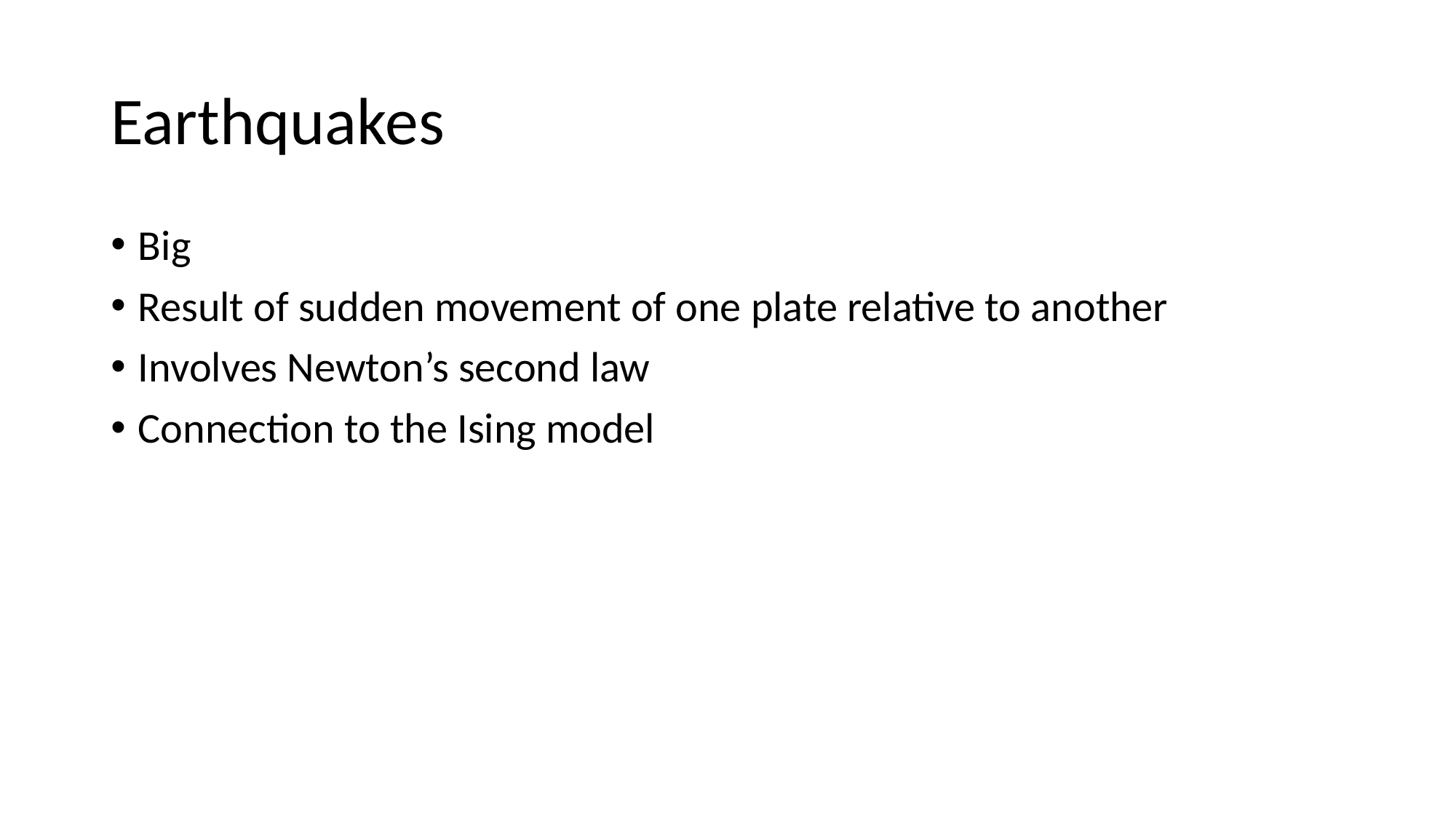

# Earthquakes
Big
Result of sudden movement of one plate relative to another
Involves Newton’s second law
Connection to the Ising model